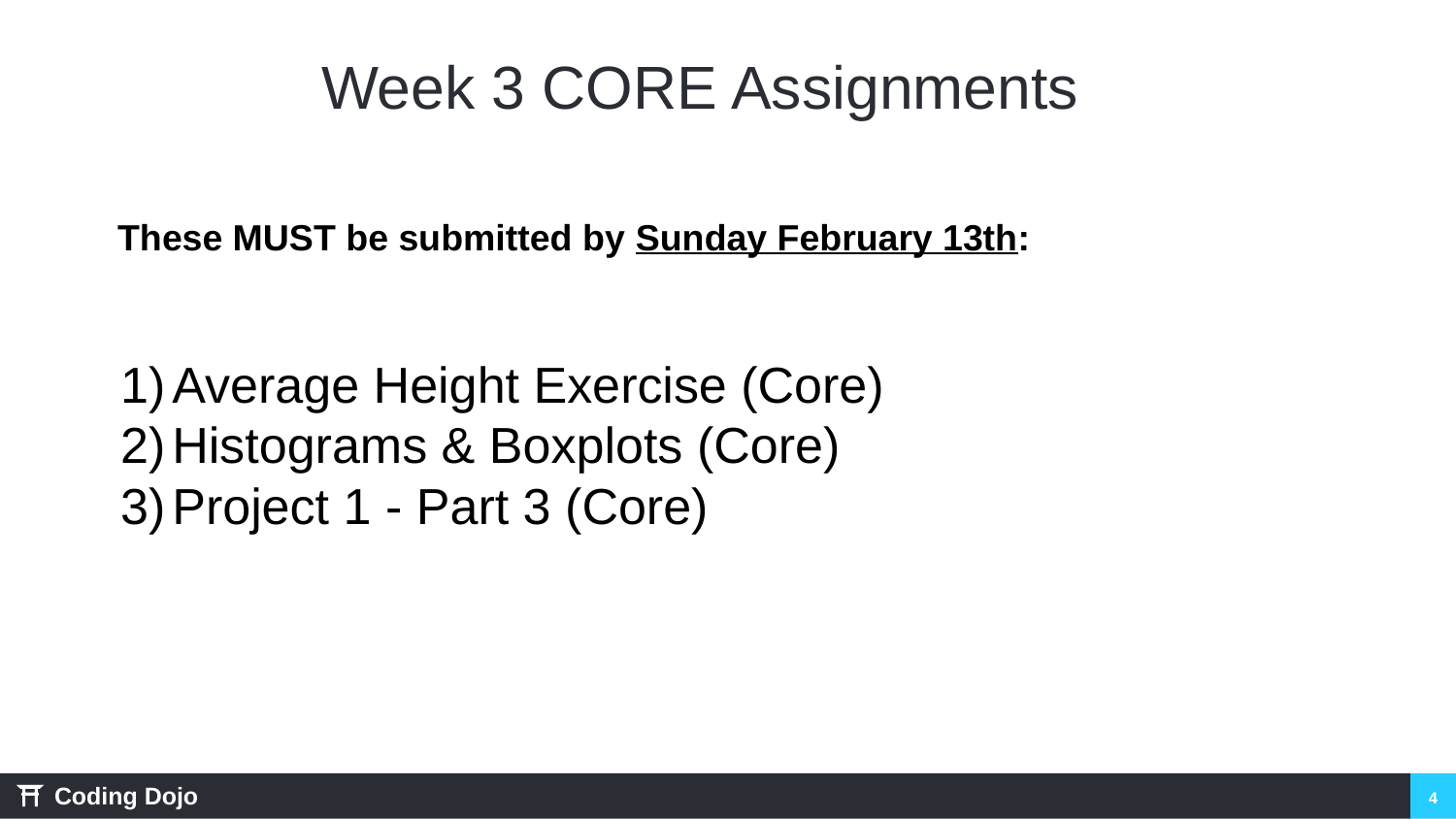

Week 3 CORE Assignments
These MUST be submitted by Sunday February 13th:

Average Height Exercise (Core)
Histograms & Boxplots (Core)
Project 1 - Part 3 (Core)